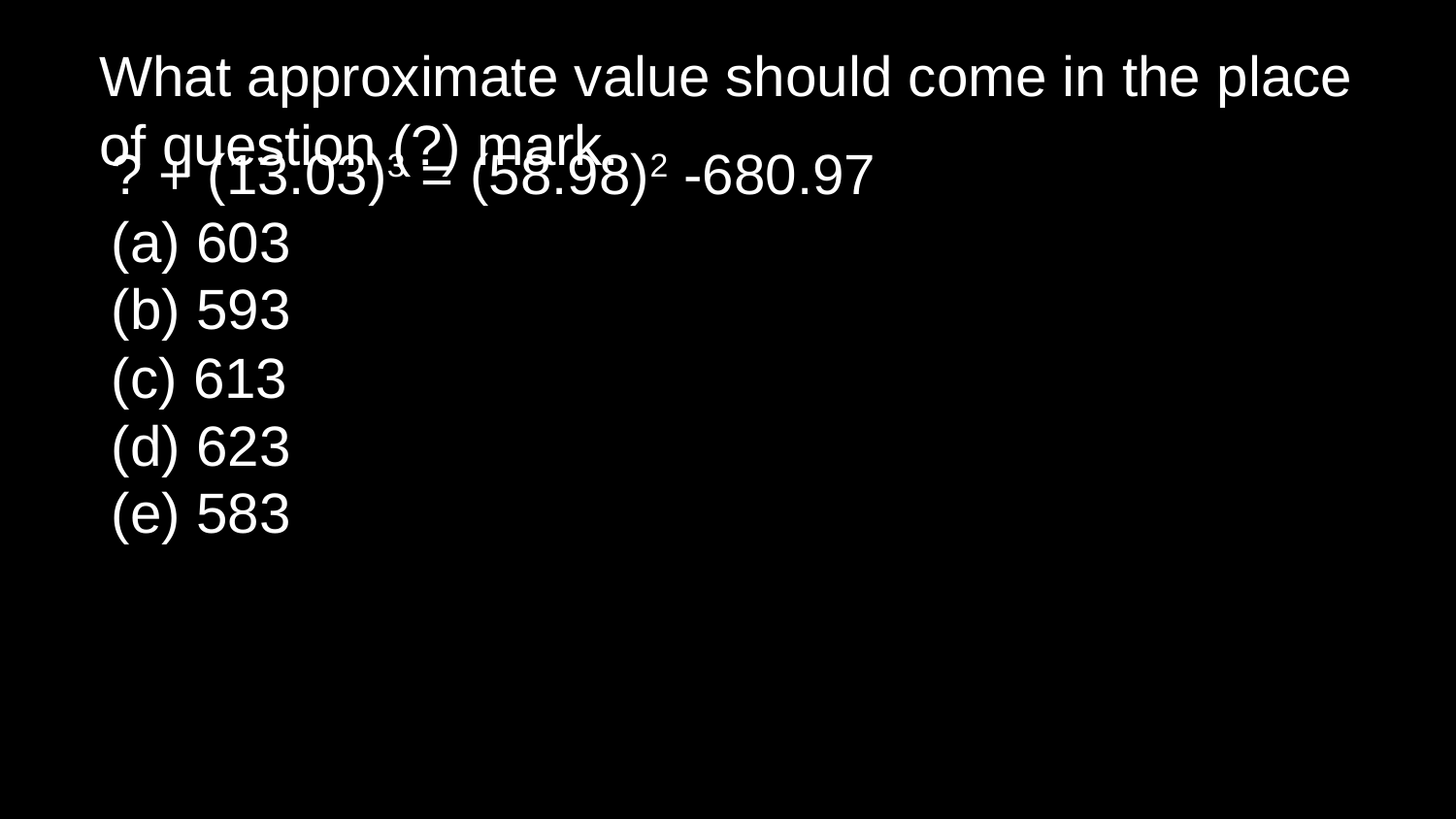

What approximate value should come in the place of question (?) mark.
? + (13.03)3 = (58.98)2 -680.97
(a) 603
(b) 593
(c) 613
(d) 623
(e) 583